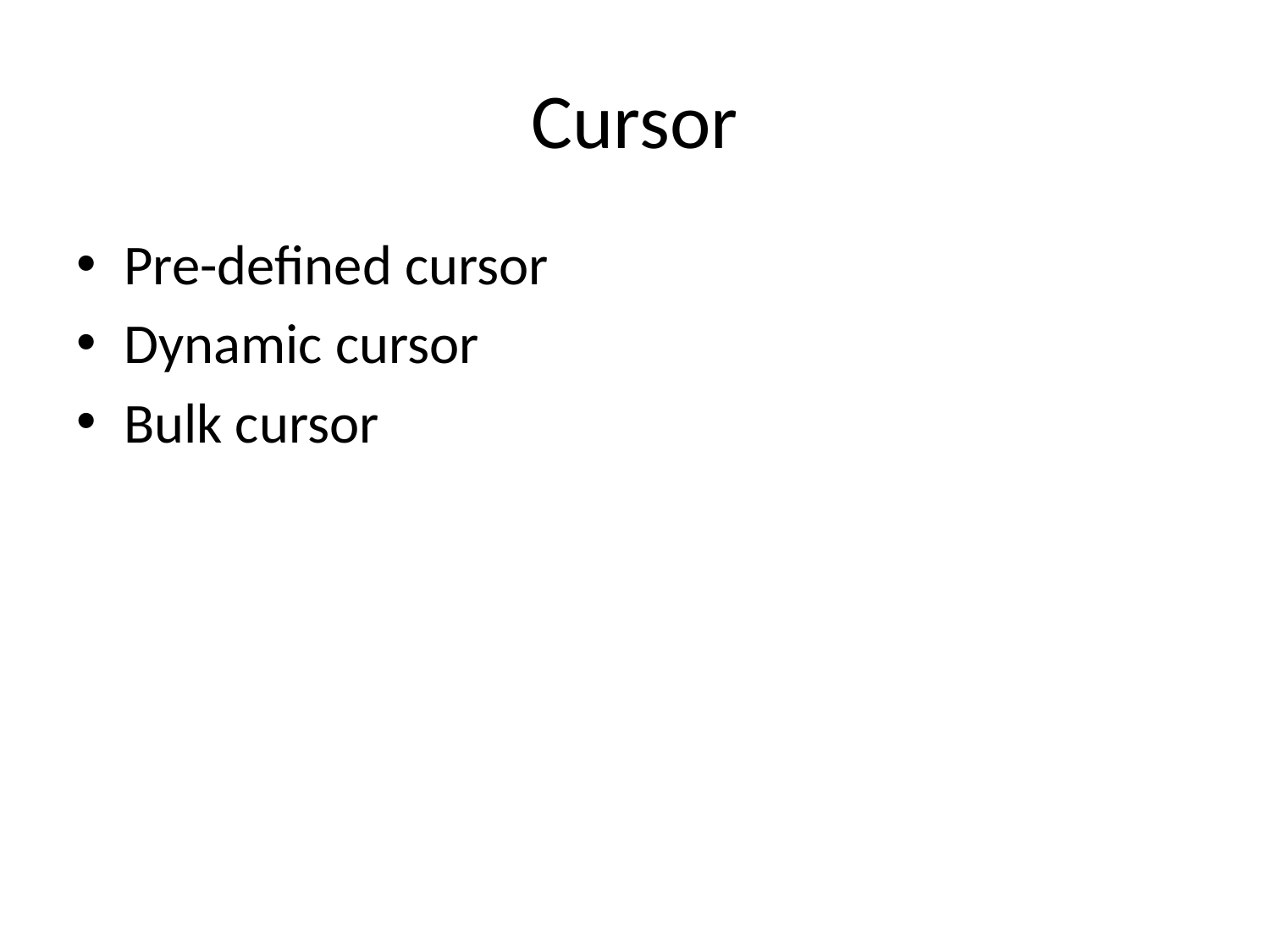

# Cursor
Pre-defined cursor
Dynamic cursor
Bulk cursor